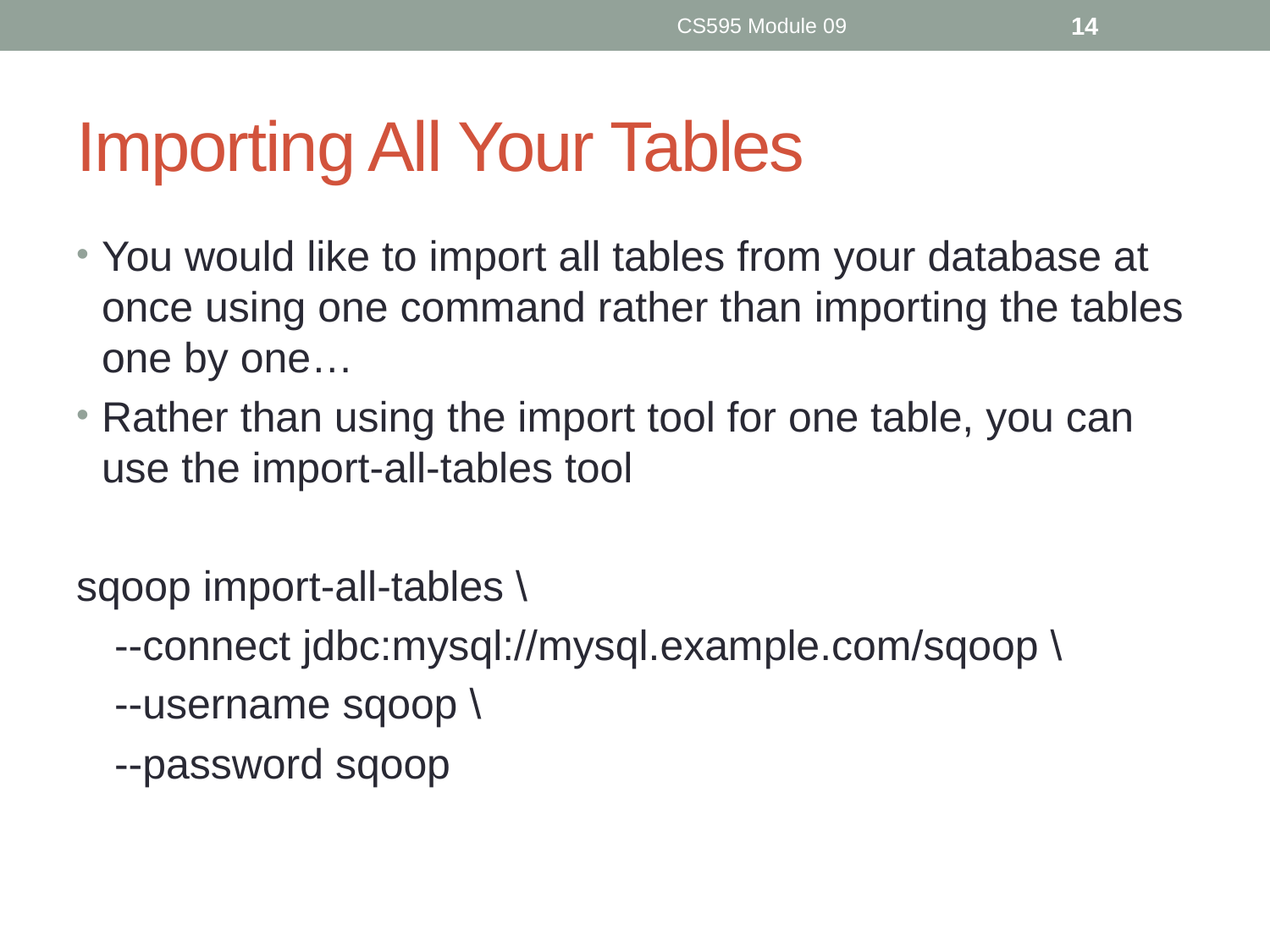

CS595 Module 09
14
# Importing All Your Tables
You would like to import all tables from your database at once using one command rather than importing the tables one by one…
Rather than using the import tool for one table, you can use the import-all-tables tool

sqoop import-all-tables \
--connect jdbc:mysql://mysql.example.com/sqoop \
--username sqoop \
--password sqoop